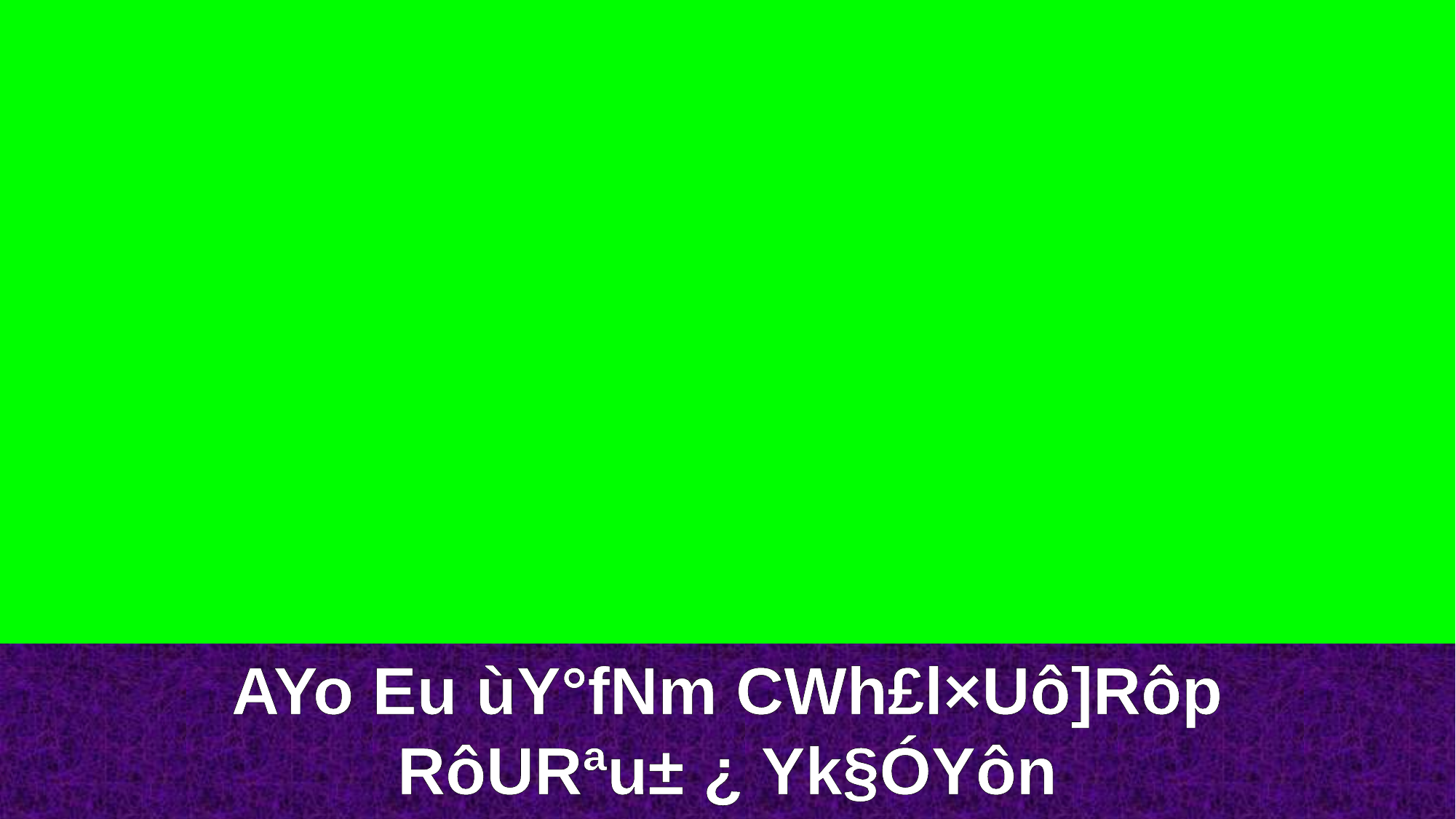

AYo Eu ùY°fNm CWh£l×Uô]Rôp RôURªu± ¿ Yk§ÓYôn